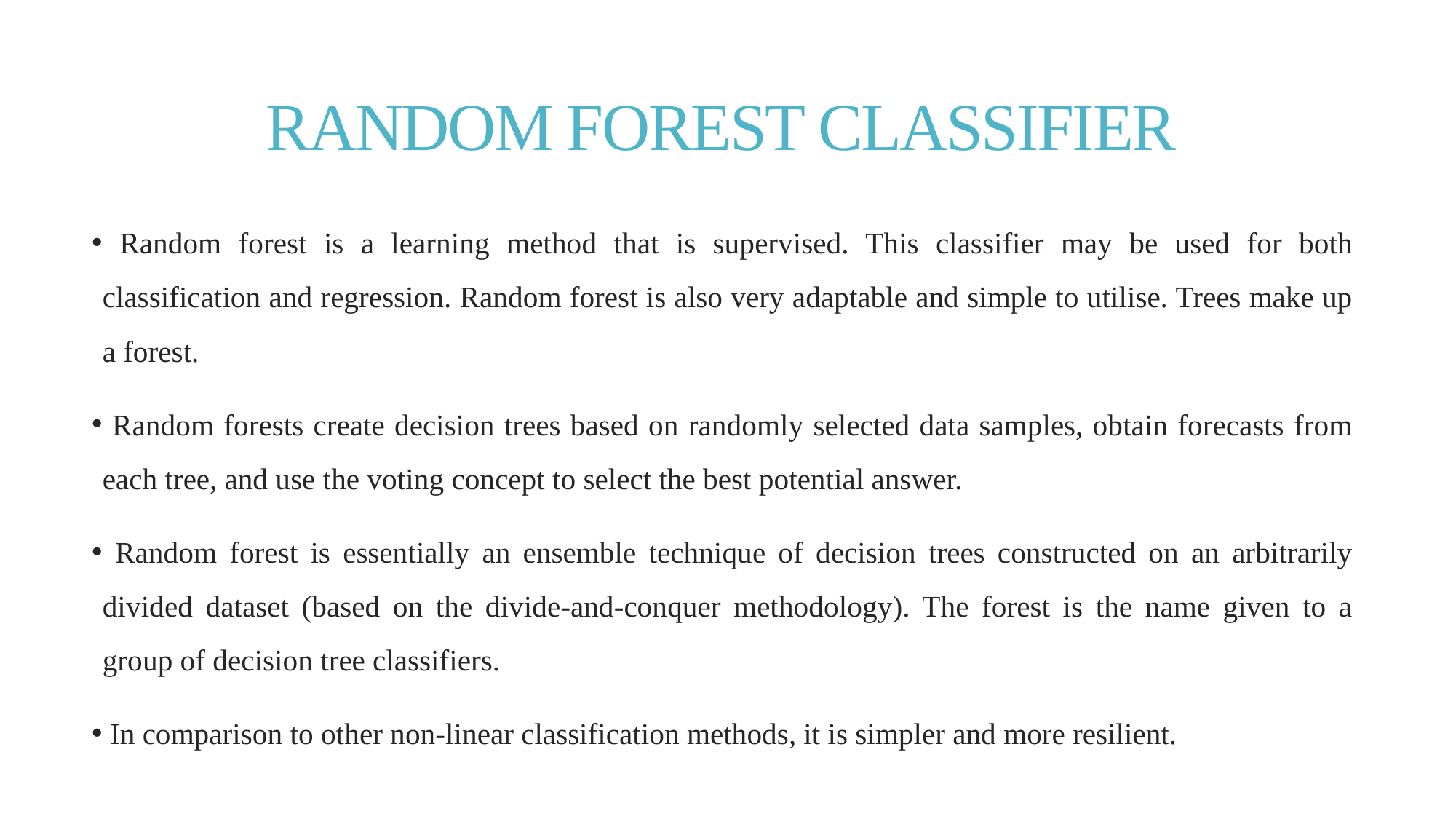

# RANDOM FOREST CLASSIFIER
 Random forest is a learning method that is supervised. This classifier may be used for both classification and regression. Random forest is also very adaptable and simple to utilise. Trees make up a forest.
 Random forests create decision trees based on randomly selected data samples, obtain forecasts from each tree, and use the voting concept to select the best potential answer.
 Random forest is essentially an ensemble technique of decision trees constructed on an arbitrarily divided dataset (based on the divide-and-conquer methodology). The forest is the name given to a group of decision tree classifiers.
 In comparison to other non-linear classification methods, it is simpler and more resilient.